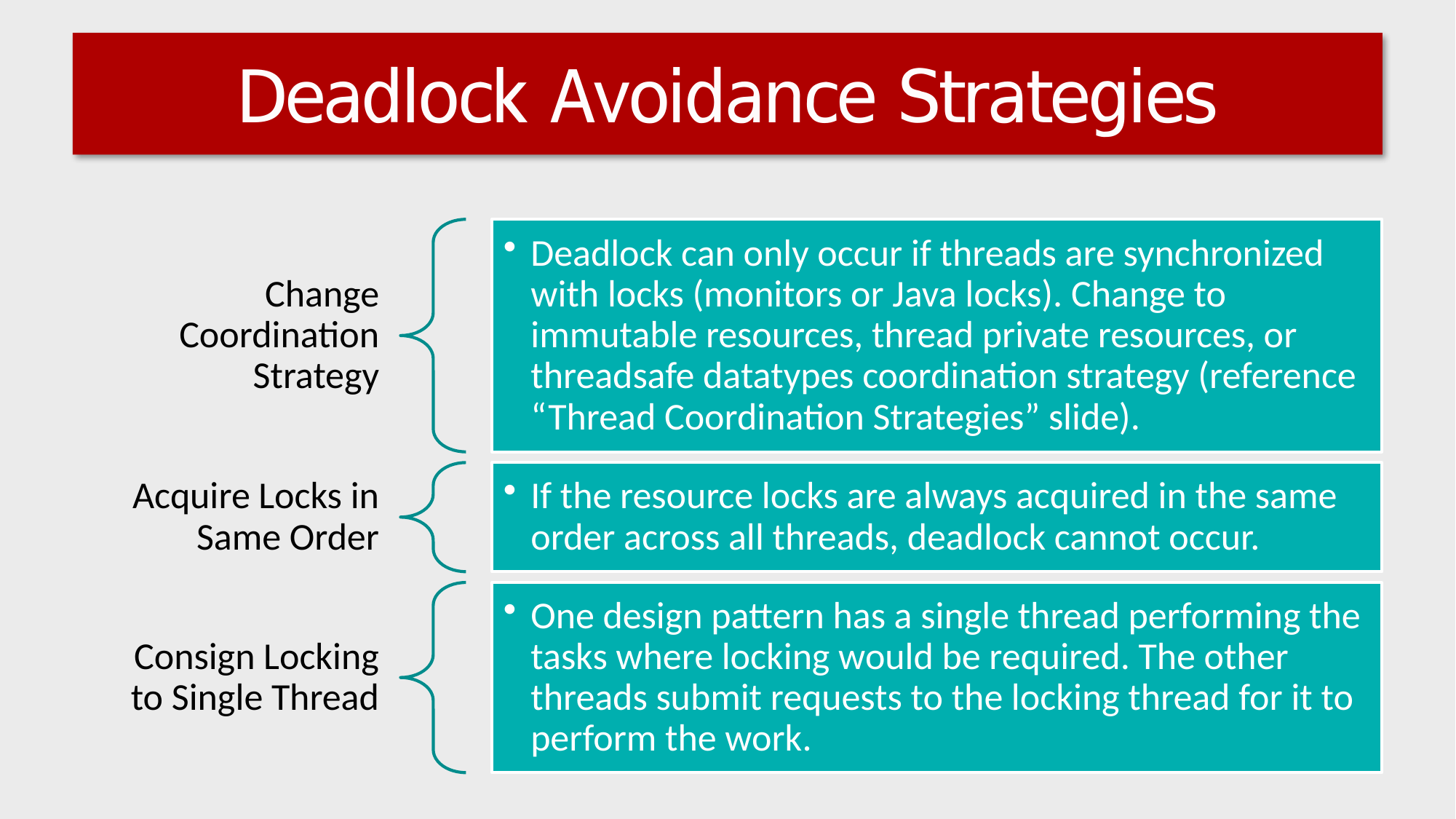

# Deadlock Avoidance Strategies
Change Coordination Strategy
Deadlock can only occur if threads are synchronized with locks (monitors or Java locks). Change to immutable resources, thread private resources, or threadsafe datatypes coordination strategy (reference “Thread Coordination Strategies” slide).
Acquire Locks in Same Order
If the resource locks are always acquired in the same order across all threads, deadlock cannot occur.
Consign Locking to Single Thread
One design pattern has a single thread performing the tasks where locking would be required. The other threads submit requests to the locking thread for it to perform the work.